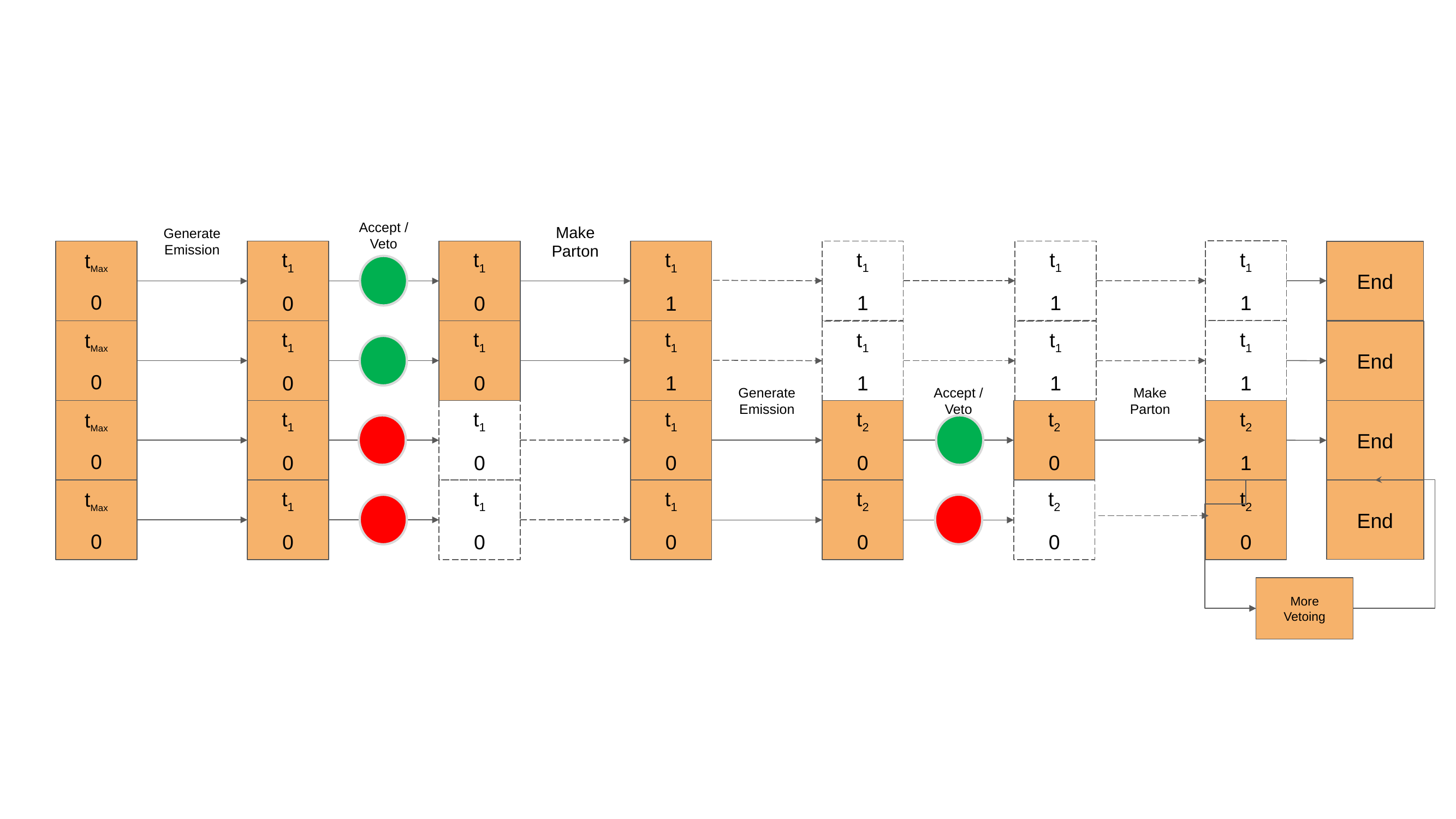

Accept / Veto
Generate Emission
Make Parton
End
t1
1
t1
1
t1
1
tMax
0
t1
0
t1
0
t1
1

End
tMax
0
t1
0
t1
0
t1
1
t1
1
t1
1
t1
1

Make Parton
Generate Emission
Accept / Veto
End
tMax
0
t1
0
t1
0
t1
0
t2
0
t2
0
t2
1

End
tMax
0
t1
0
t1
0
t1
0
t2
0
t2
0
t2
0

More Vetoing